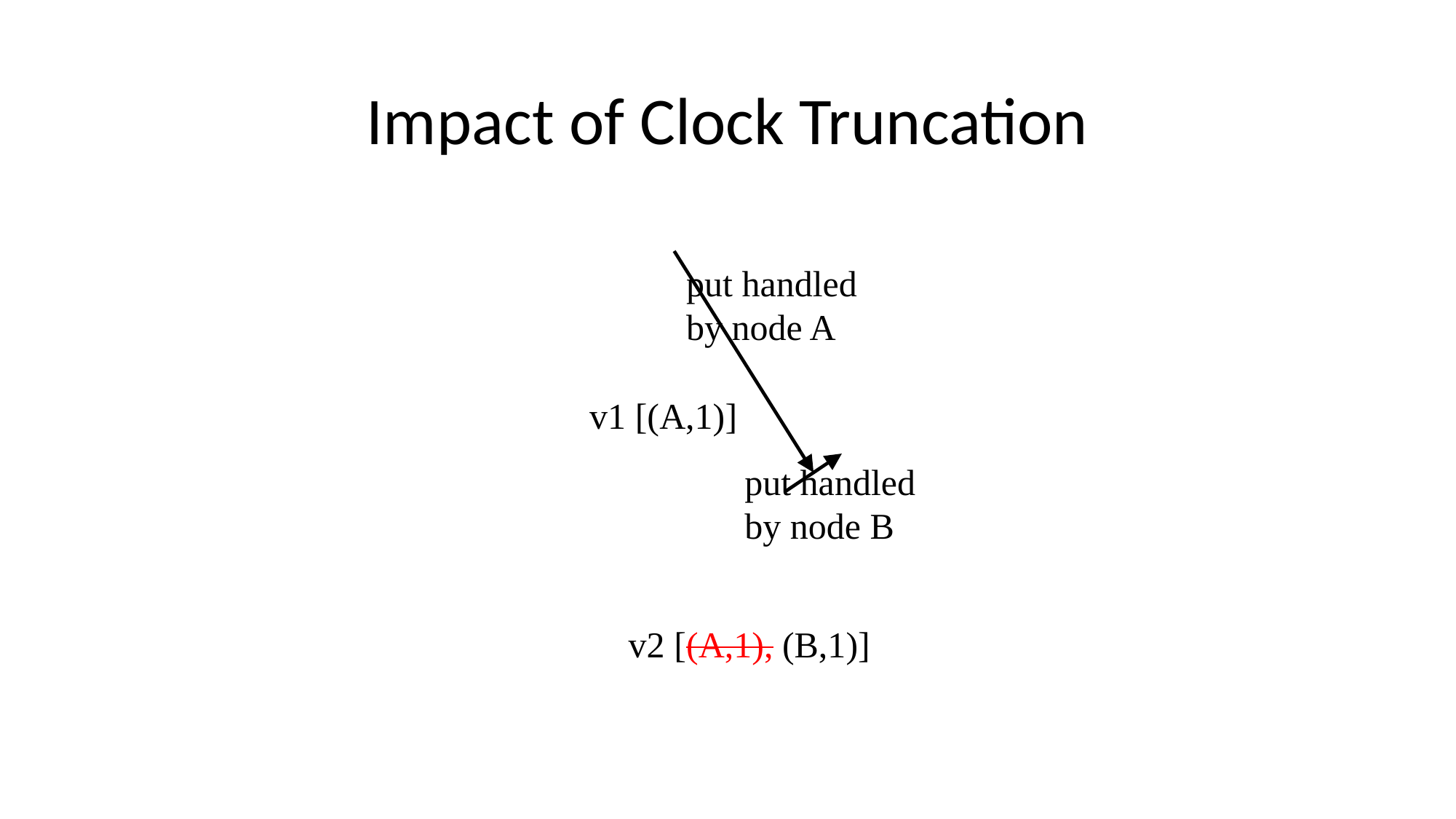

# Impact of Clock Truncation
put handled by node A
v1 [(A,1)]
put handled by node B
v2 [(A,1), (B,1)]